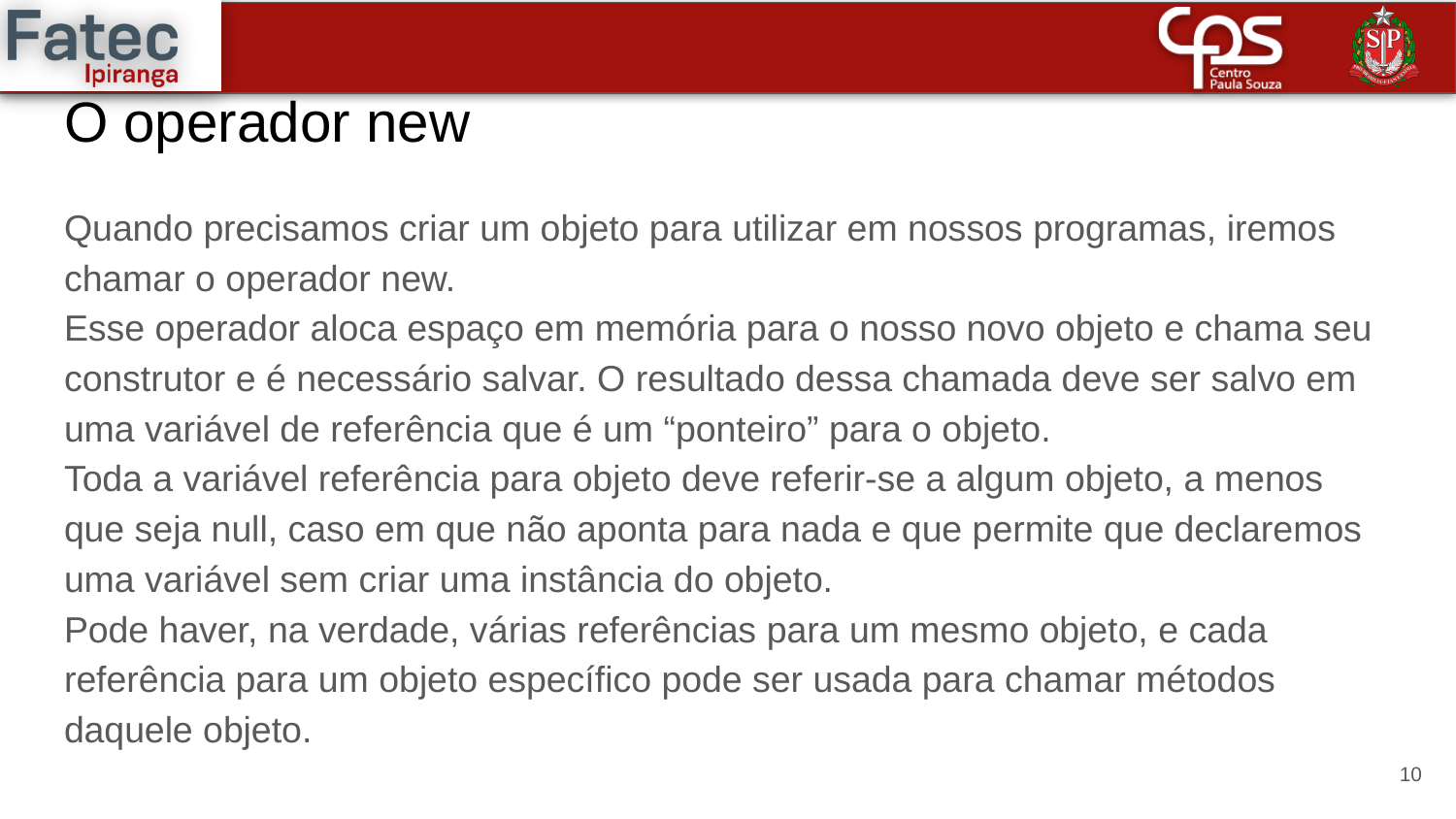

# O operador new
Quando precisamos criar um objeto para utilizar em nossos programas, iremos chamar o operador new.
Esse operador aloca espaço em memória para o nosso novo objeto e chama seu construtor e é necessário salvar. O resultado dessa chamada deve ser salvo em uma variável de referência que é um “ponteiro” para o objeto.
Toda a variável referência para objeto deve referir-se a algum objeto, a menos que seja null, caso em que não aponta para nada e que permite que declaremos uma variável sem criar uma instância do objeto.
Pode haver, na verdade, várias referências para um mesmo objeto, e cada referência para um objeto específico pode ser usada para chamar métodos daquele objeto.
10